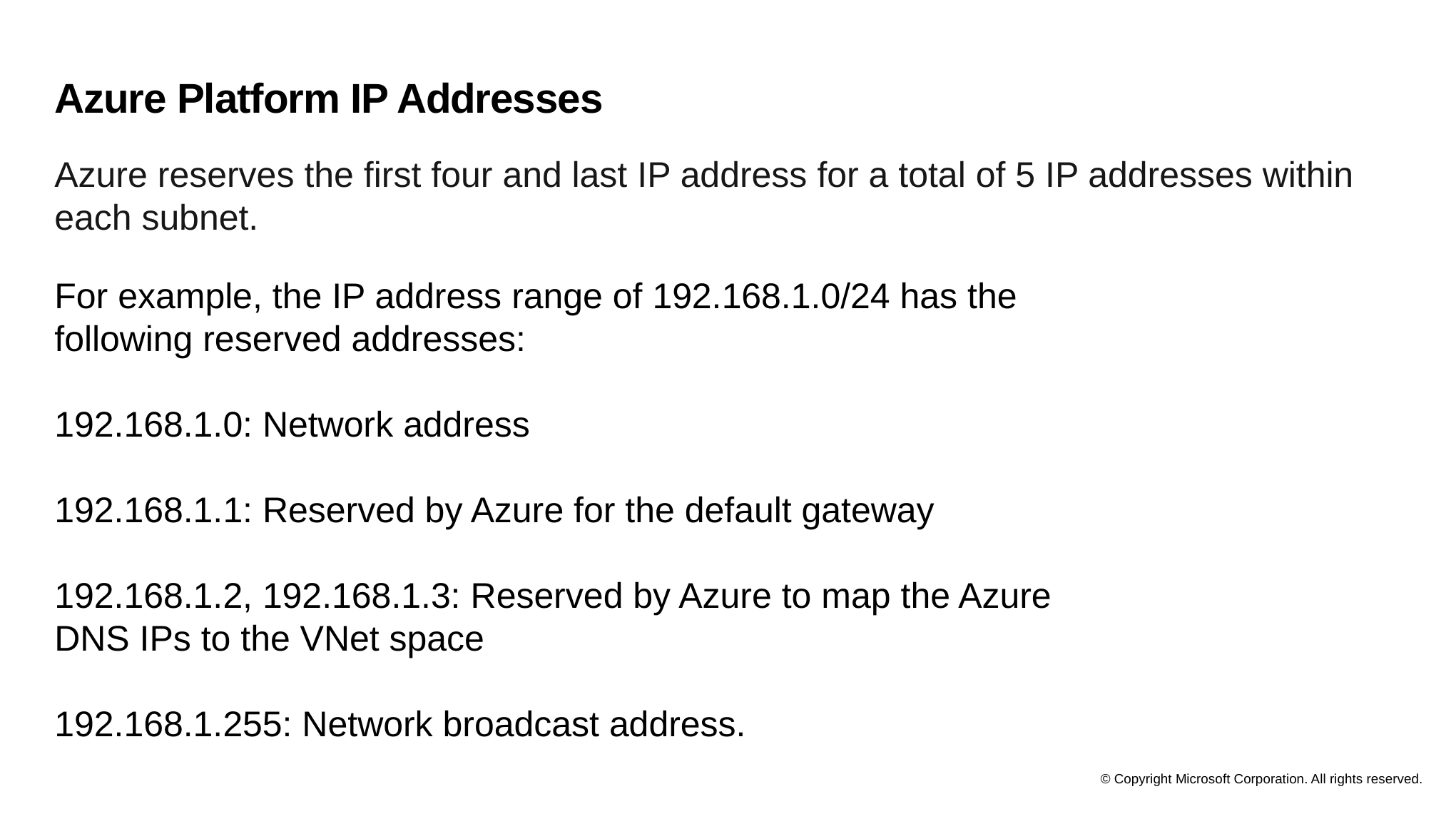

# Azure Platform IP Addresses
Azure reserves the first four and last IP address for a total of 5 IP addresses within each subnet.
For example, the IP address range of 192.168.1.0/24 has the following reserved addresses:

192.168.1.0: Network address

192.168.1.1: Reserved by Azure for the default gateway

192.168.1.2, 192.168.1.3: Reserved by Azure to map the Azure DNS IPs to the VNet space

192.168.1.255: Network broadcast address.